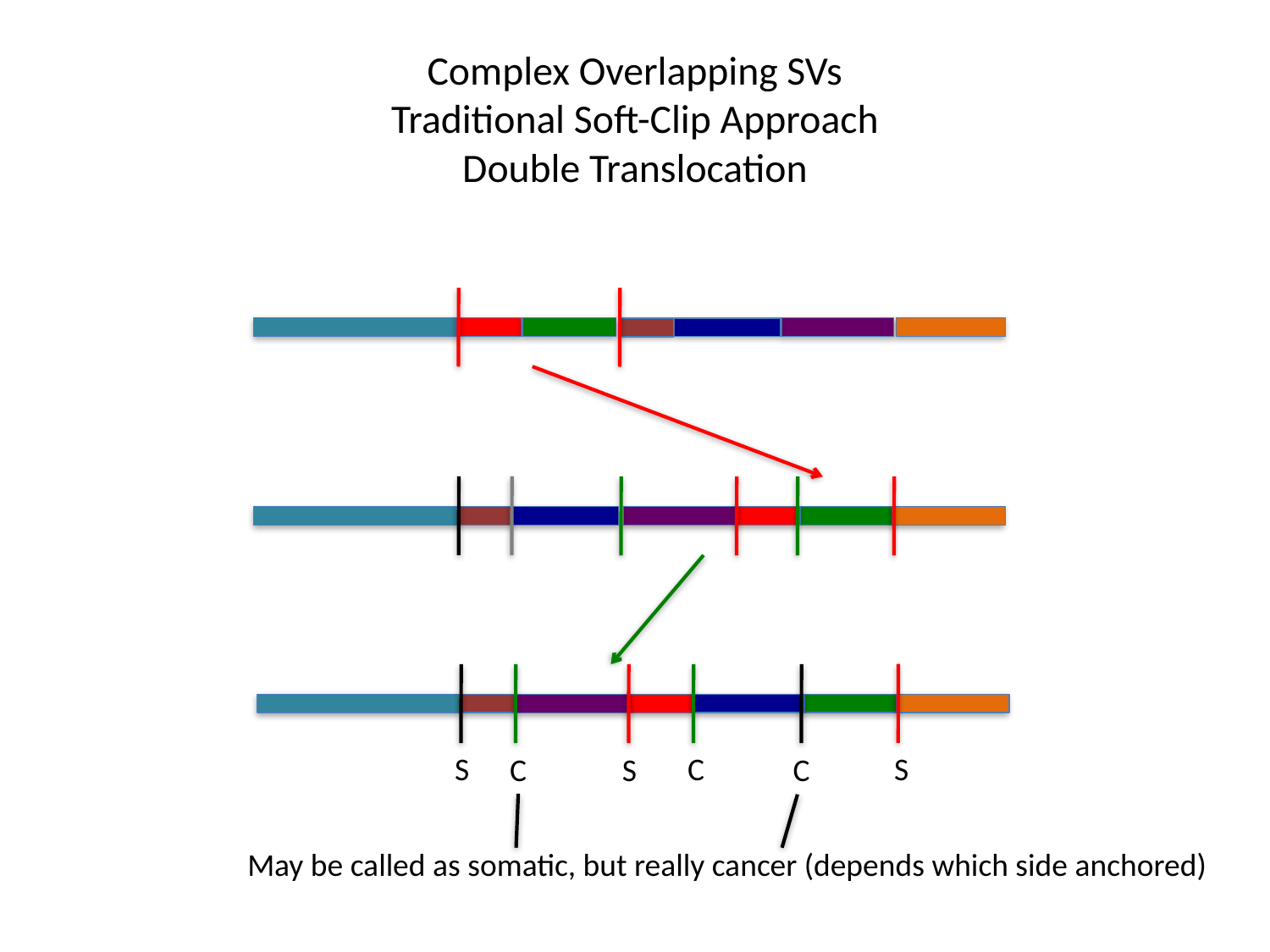

# Complex Overlapping SVs Traditional Soft-Clip Approach Double Translocation

S
C
S
C
S
C
May be called as somatic, but really cancer (depends which side anchored)